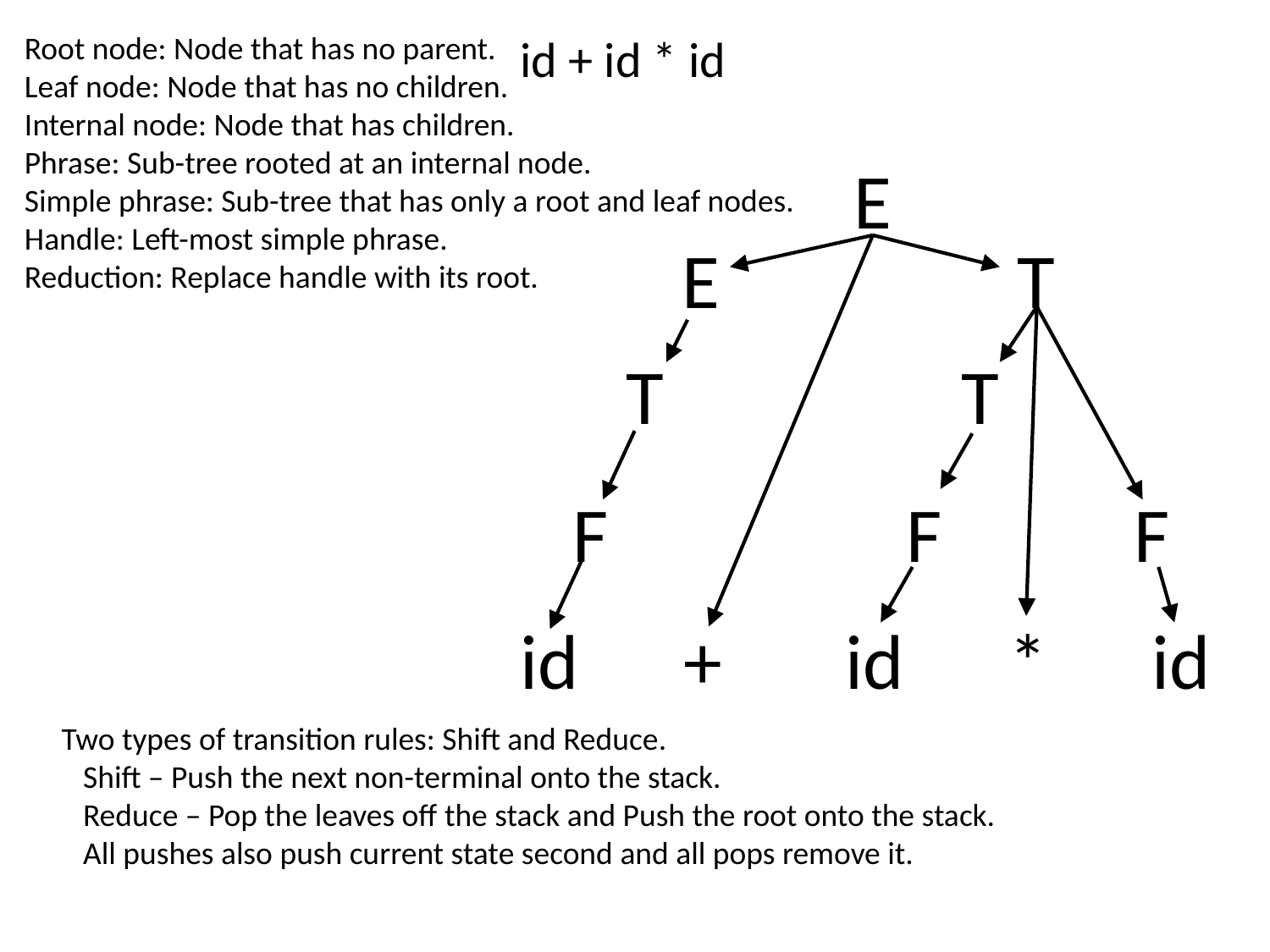

Root node: Node that has no parent.
Leaf node: Node that has no children.
Internal node: Node that has children.
Phrase: Sub-tree rooted at an internal node.
Simple phrase: Sub-tree that has only a root and leaf nodes.
Handle: Left-most simple phrase.
Reduction: Replace handle with its root.
id + id * id
                   E
           E                 T
     T                 T
   F                 F           F
id      +       id      *      id
Two types of transition rules: Shift and Reduce.
   Shift – Push the next non-terminal onto the stack.
   Reduce – Pop the leaves off the stack and Push the root onto the stack.
   All pushes also push current state second and all pops remove it.